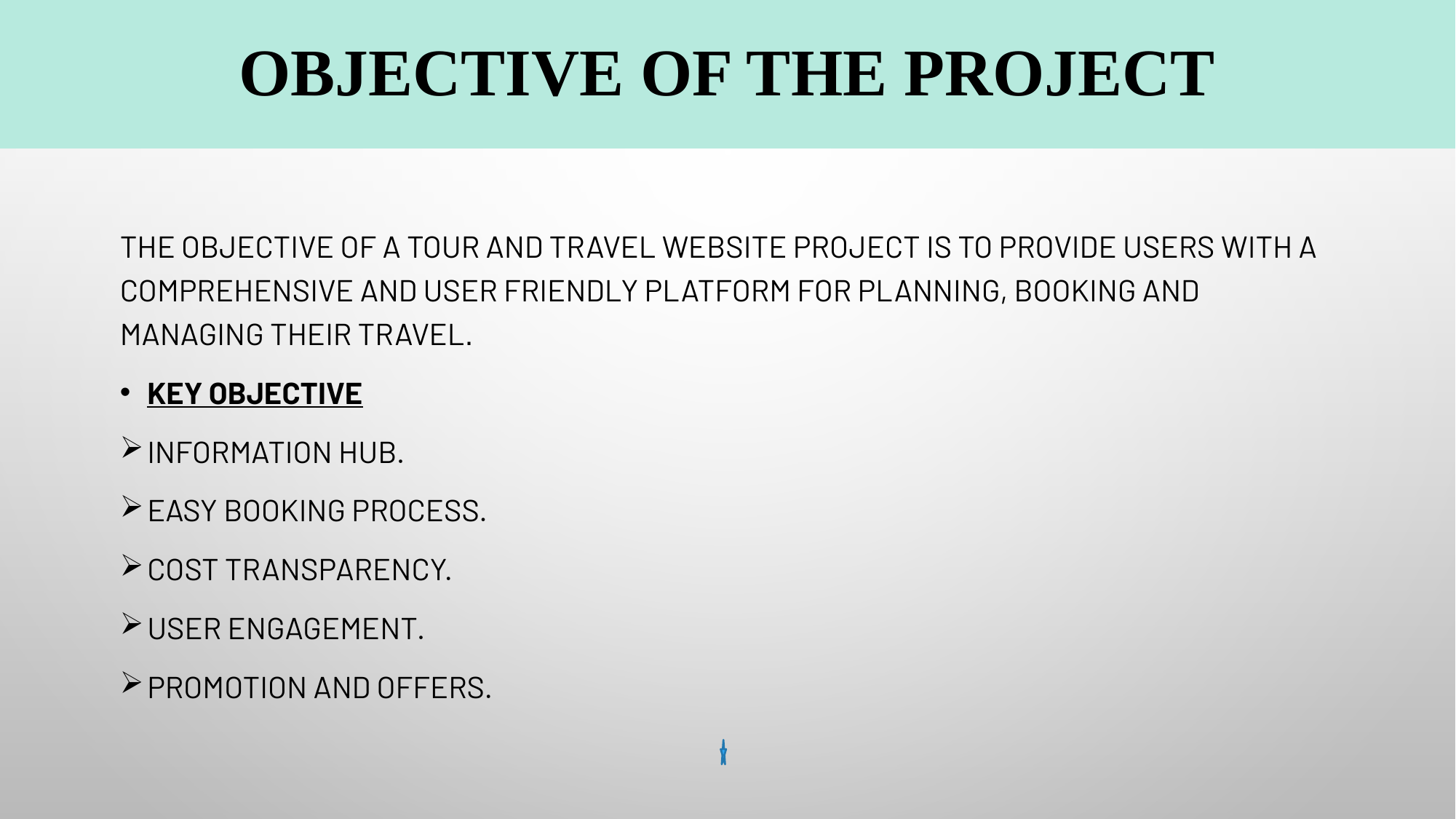

# Objective of the Project
The objective of a tour and travel website project is to provide users with a comprehensive and user friendly platform for planning, booking and managing their travel.
KEY OBJECTIVE
INFORMATION HUB.
EASY BOOKING PROCESS.
COST TRANSPARENCY.
USER ENGAGEMENT.
PROMOTION AND OFFERS.